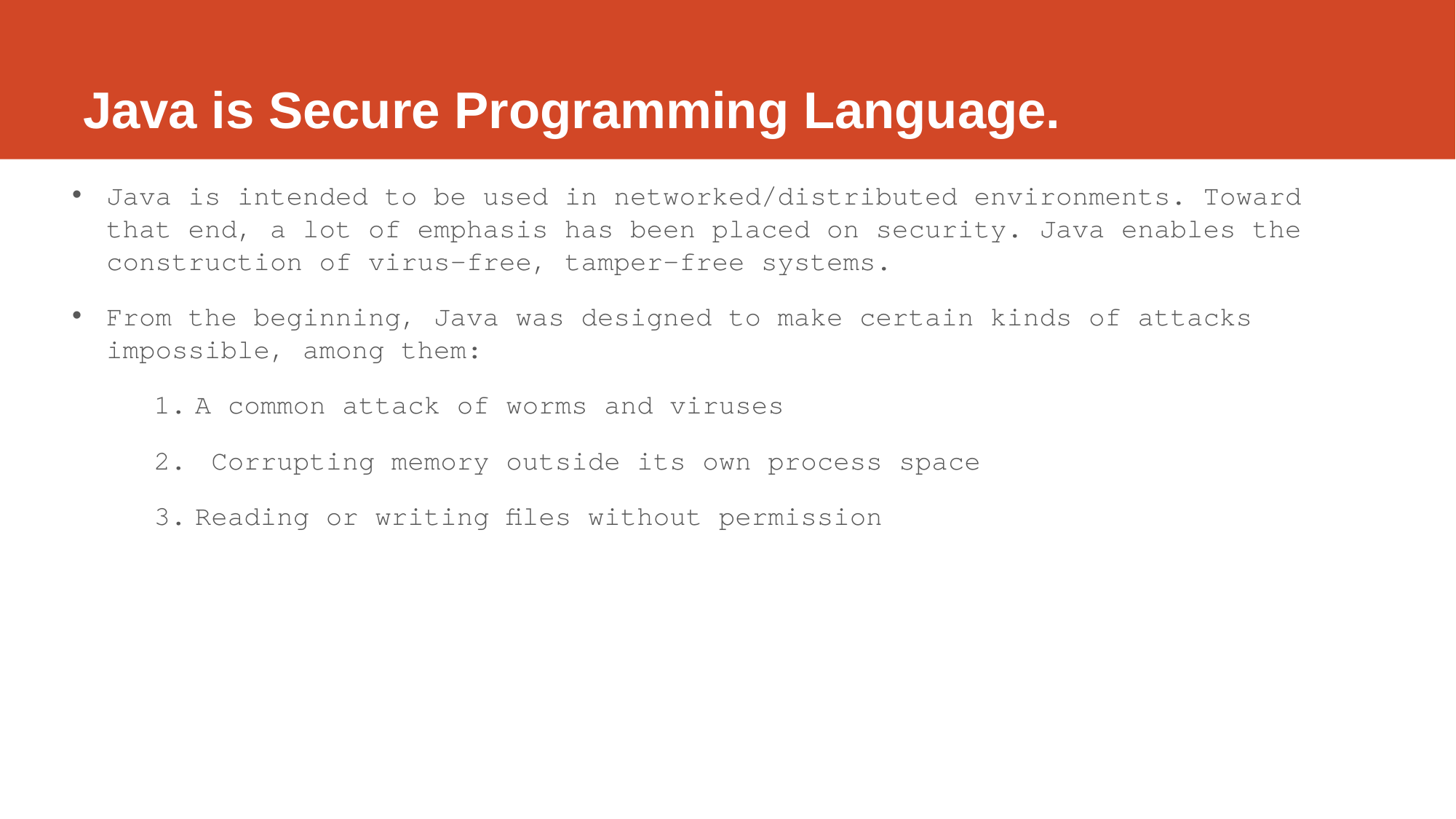

# Java is Secure Programming Language.
Java is intended to be used in networked/distributed environments. Toward  that end, a lot of emphasis has been placed on security. Java enables the construction of virus-free, tamper-free systems.
From the beginning, Java was designed to make certain kinds of attacks impossible, among them:
A common attack of worms and viruses
 Corrupting memory outside its own process space
Reading or writing files without permission